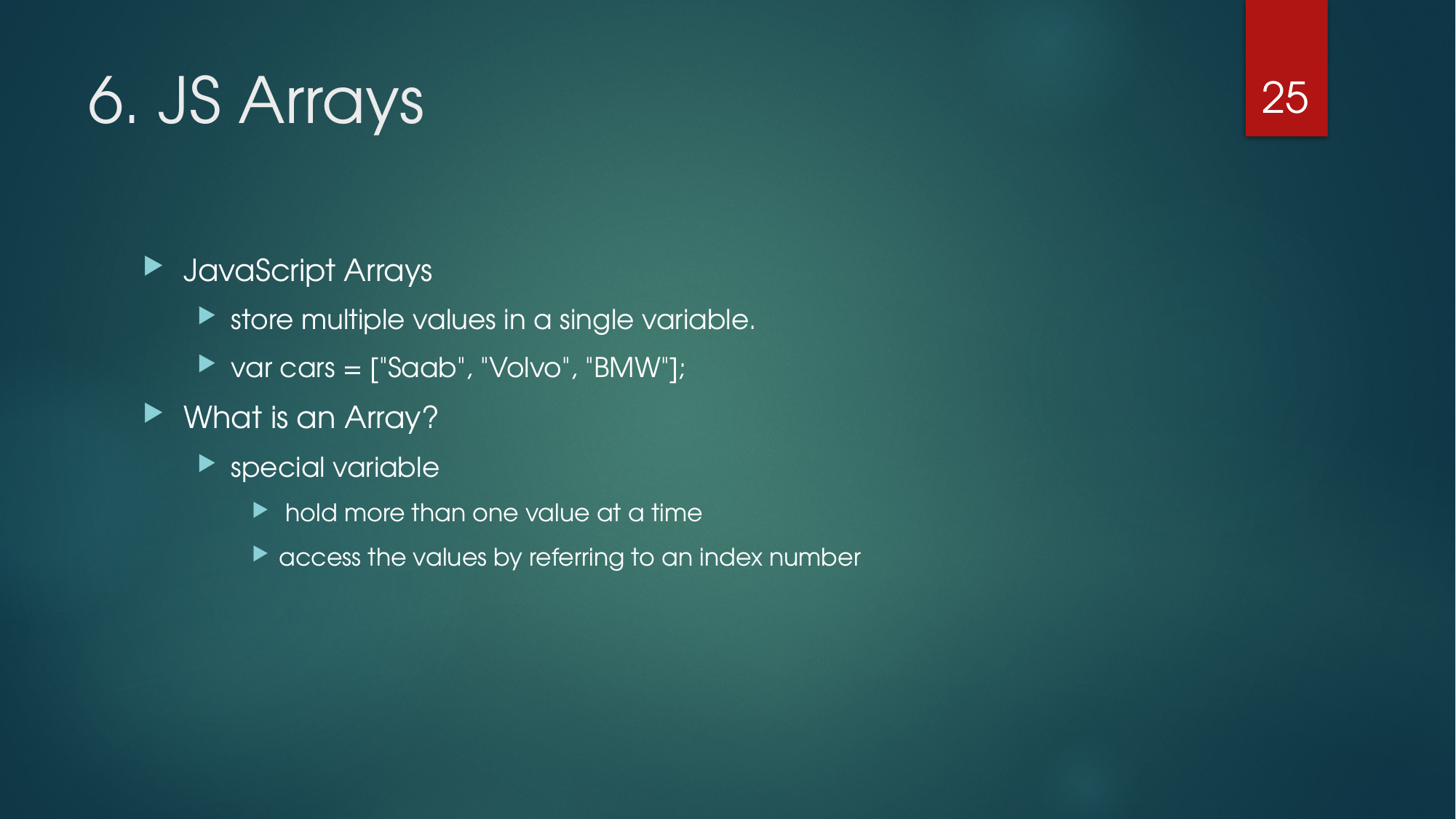

25
# 6. JS Arrays
JavaScript Arrays
store multiple values in a single variable.
var cars = ["Saab", "Volvo", "BMW"];
What is an Array?
special variable
 hold more than one value at a time
access the values by referring to an index number